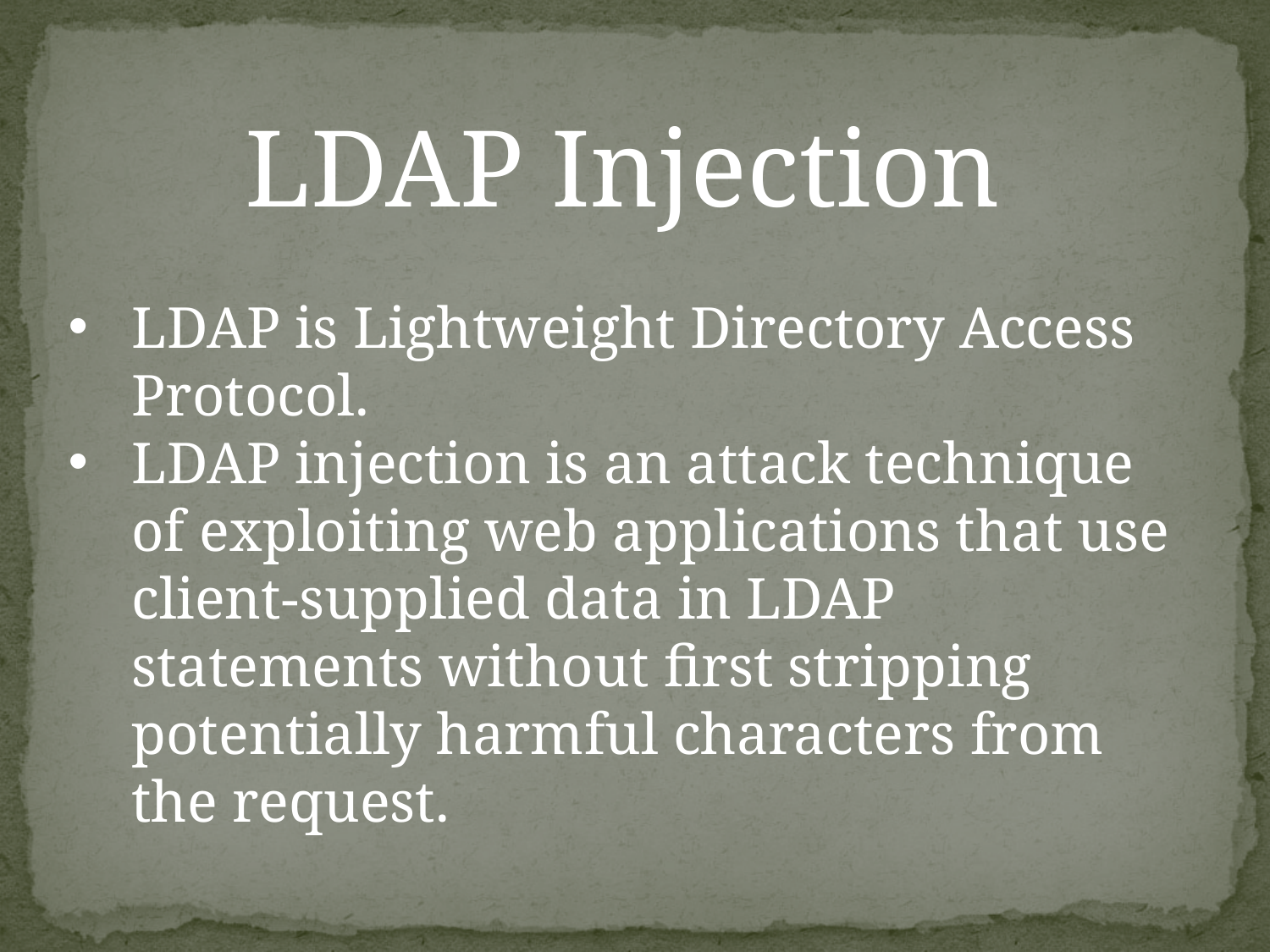

LDAP Injection
LDAP is Lightweight Directory Access Protocol.
LDAP injection is an attack technique of exploiting web applications that use client-supplied data in LDAP statements without first stripping potentially harmful characters from the request.